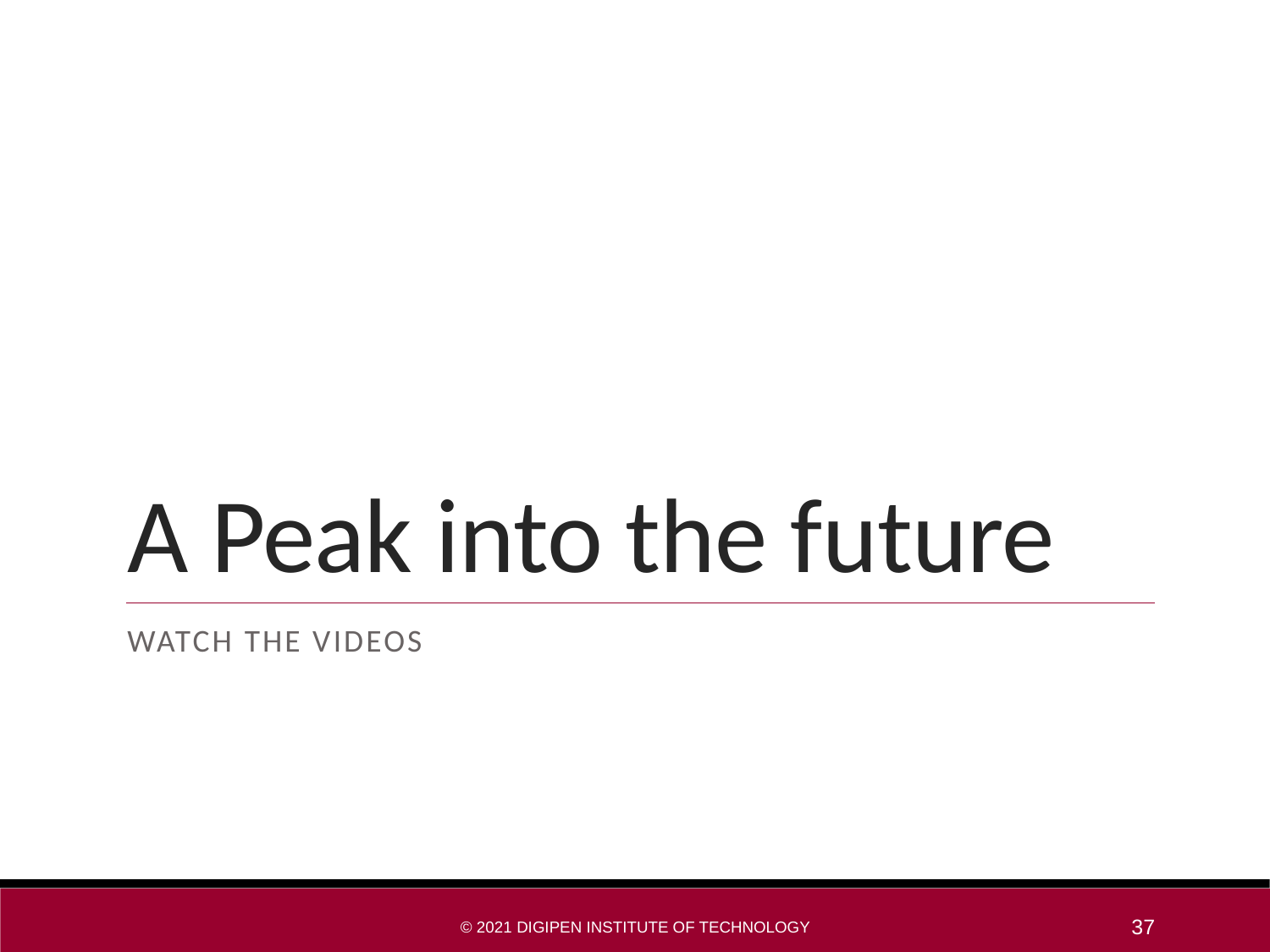

# A Peak into the future
Watch the videos
© 2021 DigiPen Institute of Technology
37